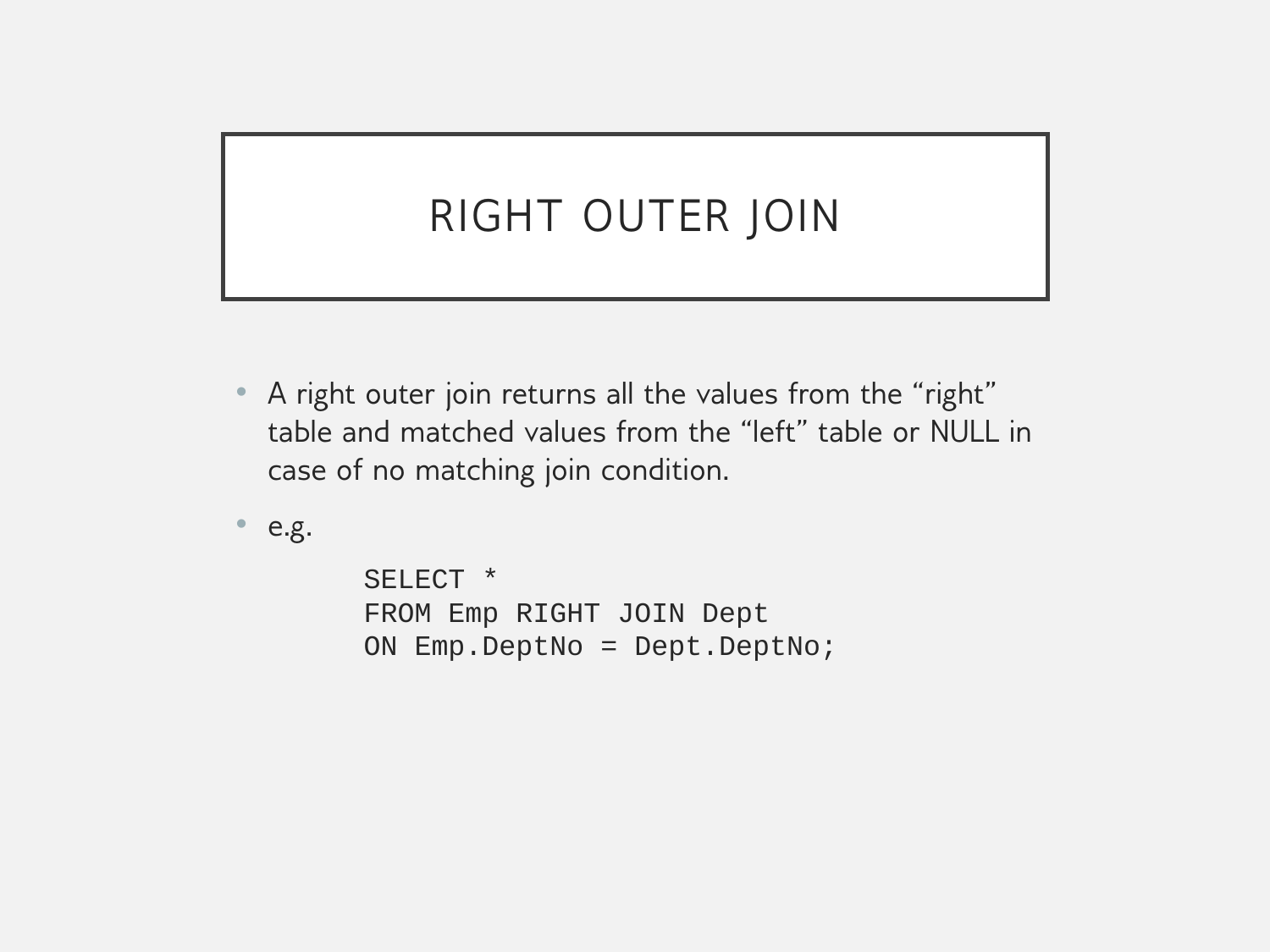

# Right outer join
A right outer join returns all the values from the “right” table and matched values from the “left” table or NULL in case of no matching join condition.
e.g.
SELECT *
FROM Emp RIGHT JOIN Dept
ON Emp.DeptNo = Dept.DeptNo;